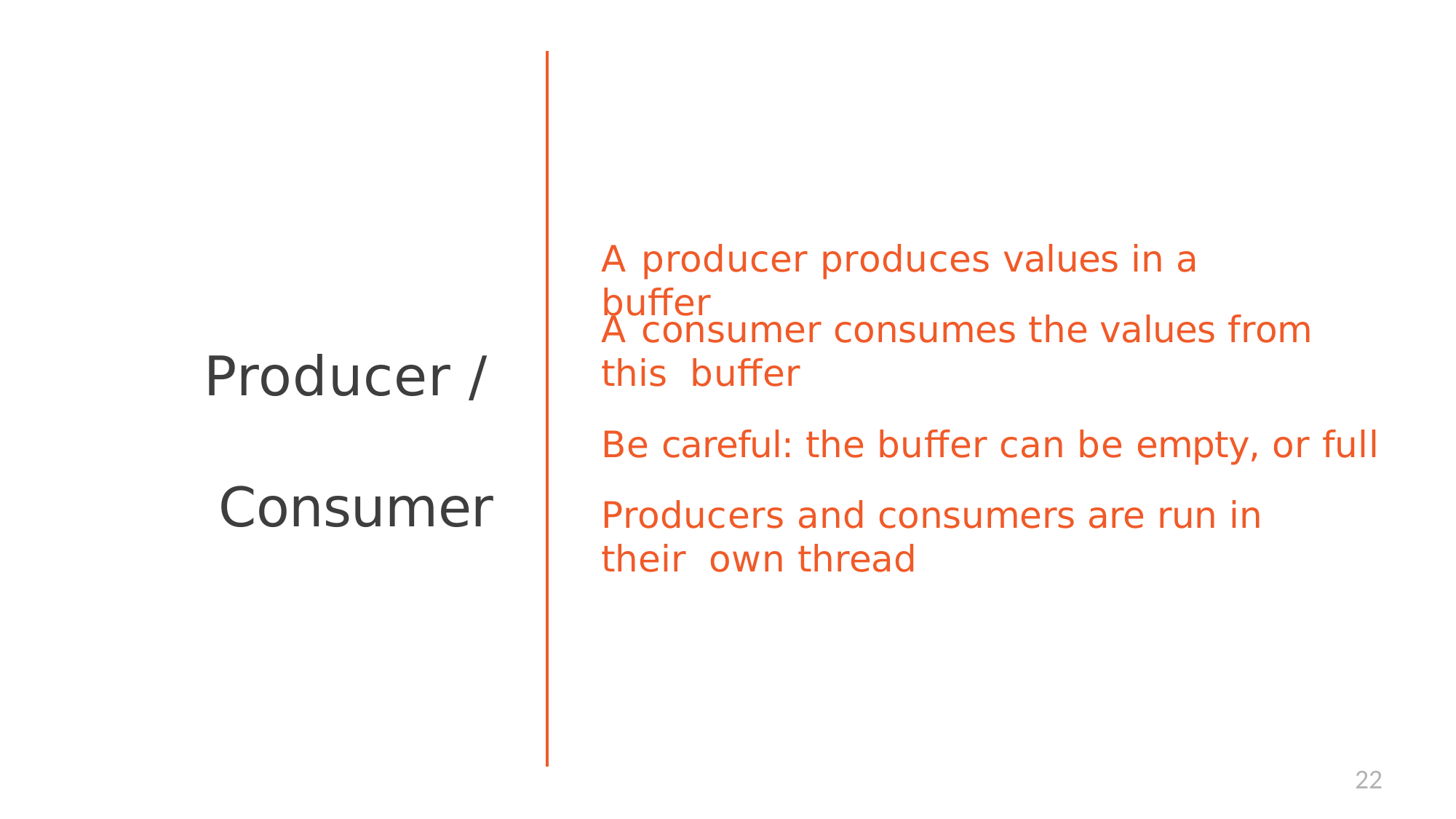

# A producer produces values in a buffer
A consumer consumes the values from this  buffer
Be careful: the buffer can be empty, or full
Producers and consumers are run in their  own thread
Producer /  Consumer
22